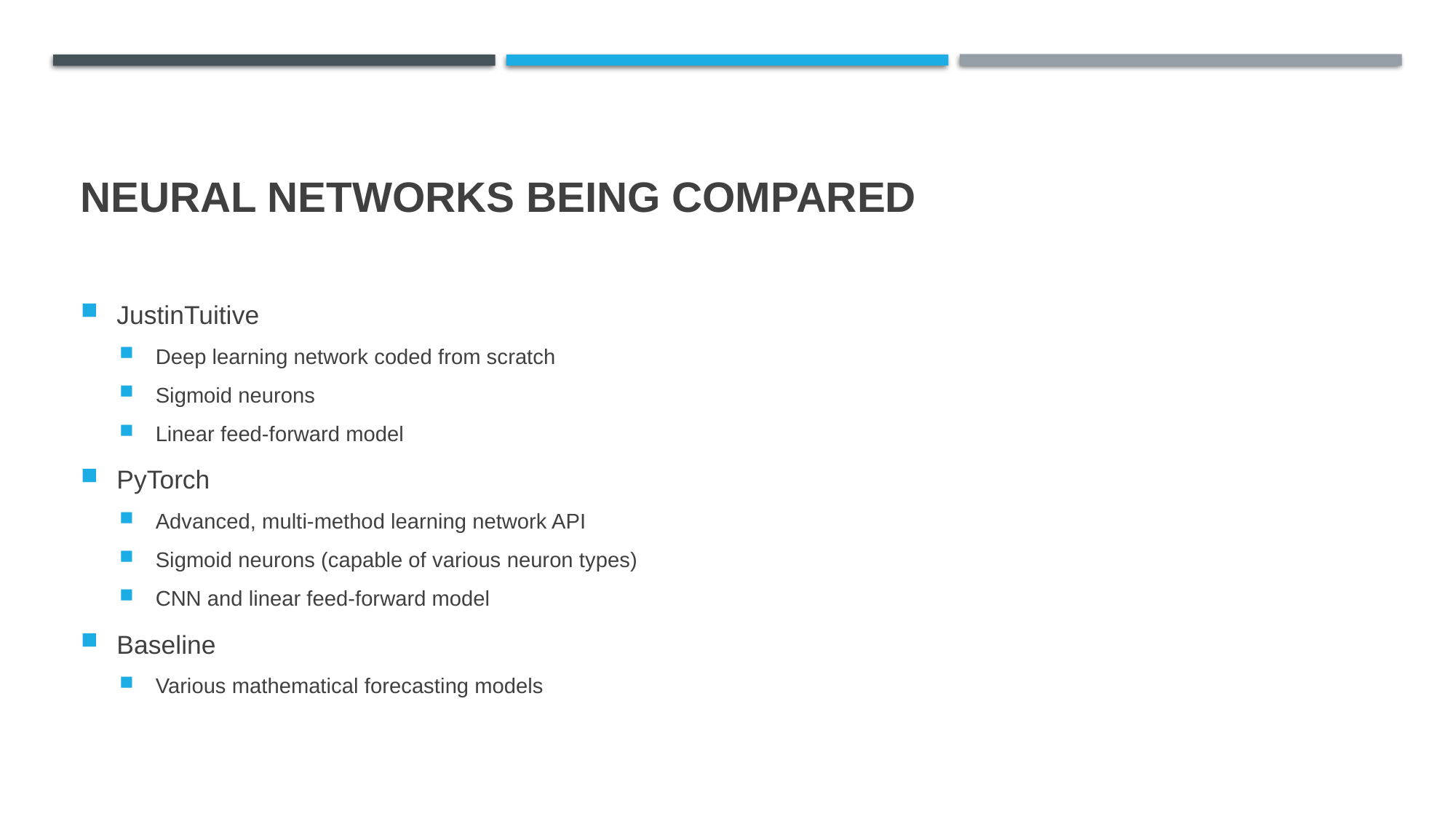

# Neural networks being compared
JustinTuitive
Deep learning network coded from scratch
Sigmoid neurons
Linear feed-forward model
PyTorch
Advanced, multi-method learning network API
Sigmoid neurons (capable of various neuron types)
CNN and linear feed-forward model
Baseline
Various mathematical forecasting models